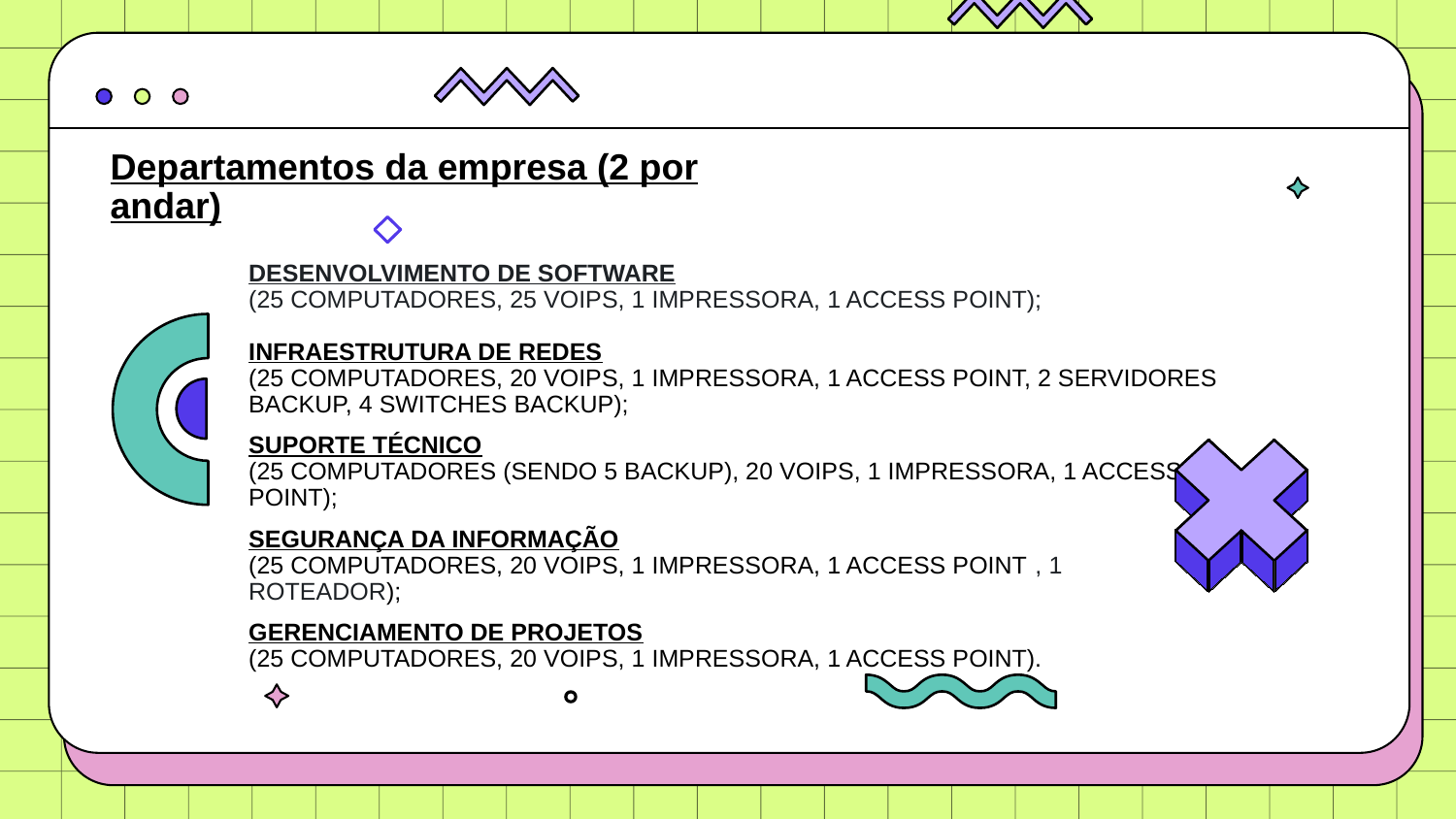

Departamentos da empresa (2 por andar)

DESENVOLVIMENTO DE SOFTWARE
(25 COMPUTADORES, 25 VOIPS, 1 IMPRESSORA, 1 ACCESS POINT);
Infraestrutura de Redes
(25 computadores, 20 voips, 1 impressora, 1 access point, 2 servidores backup, 4 Switches backup);
Suporte técnico
(25 computadores (sendo 5 backup), 20 voips, 1 impressora, 1 access point);
Segurança da informação
(25 computadores, 20 voips, 1 impressora, 1 access point , 1 ROTEADOR);
Gerenciamento de projetos
(25 computadores, 20 voips, 1 impressora, 1 access point).